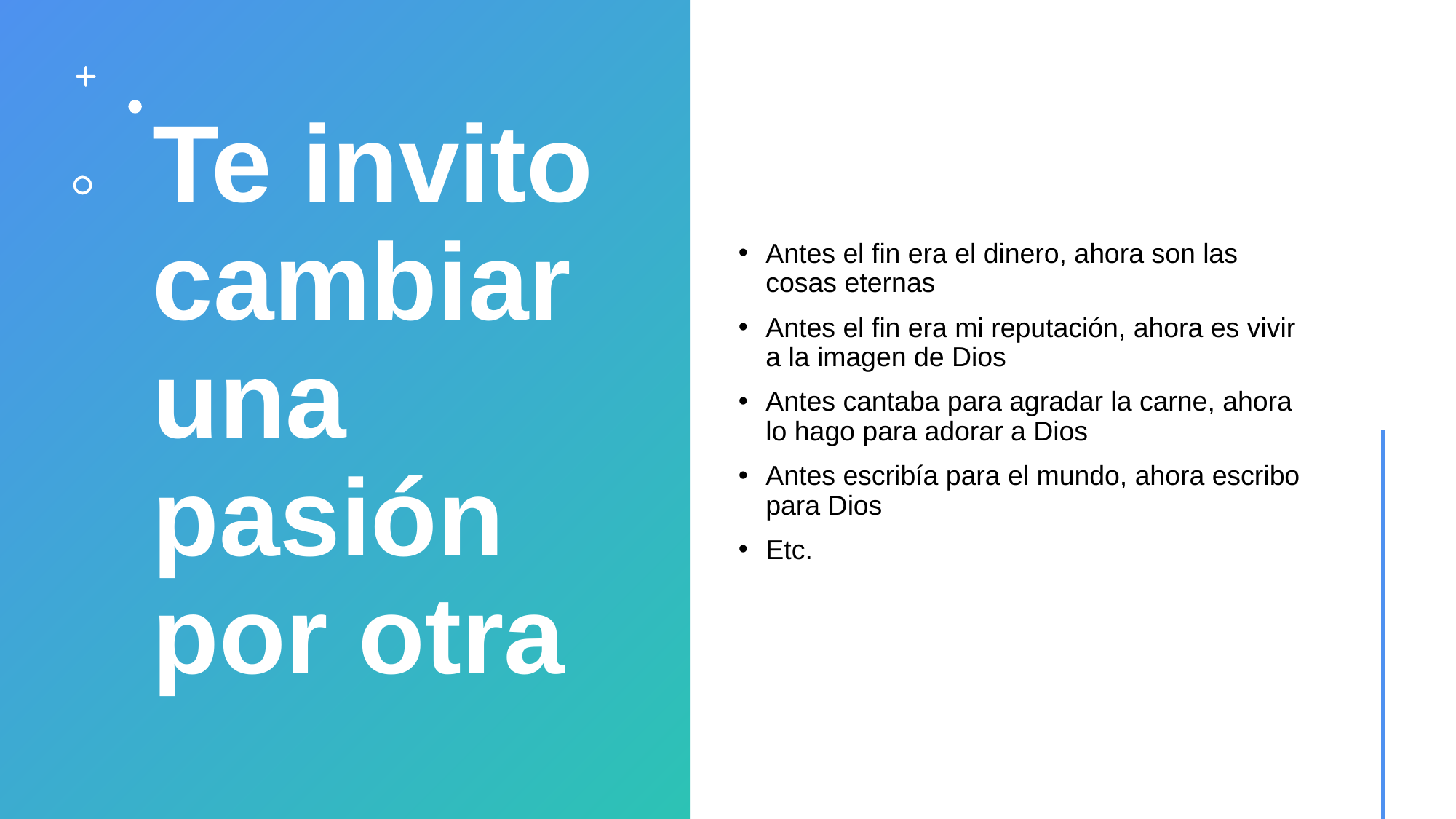

# Te invito cambiar una pasión por otra
Antes el fin era el dinero, ahora son las cosas eternas
Antes el fin era mi reputación, ahora es vivir a la imagen de Dios
Antes cantaba para agradar la carne, ahora lo hago para adorar a Dios
Antes escribía para el mundo, ahora escribo para Dios
Etc.